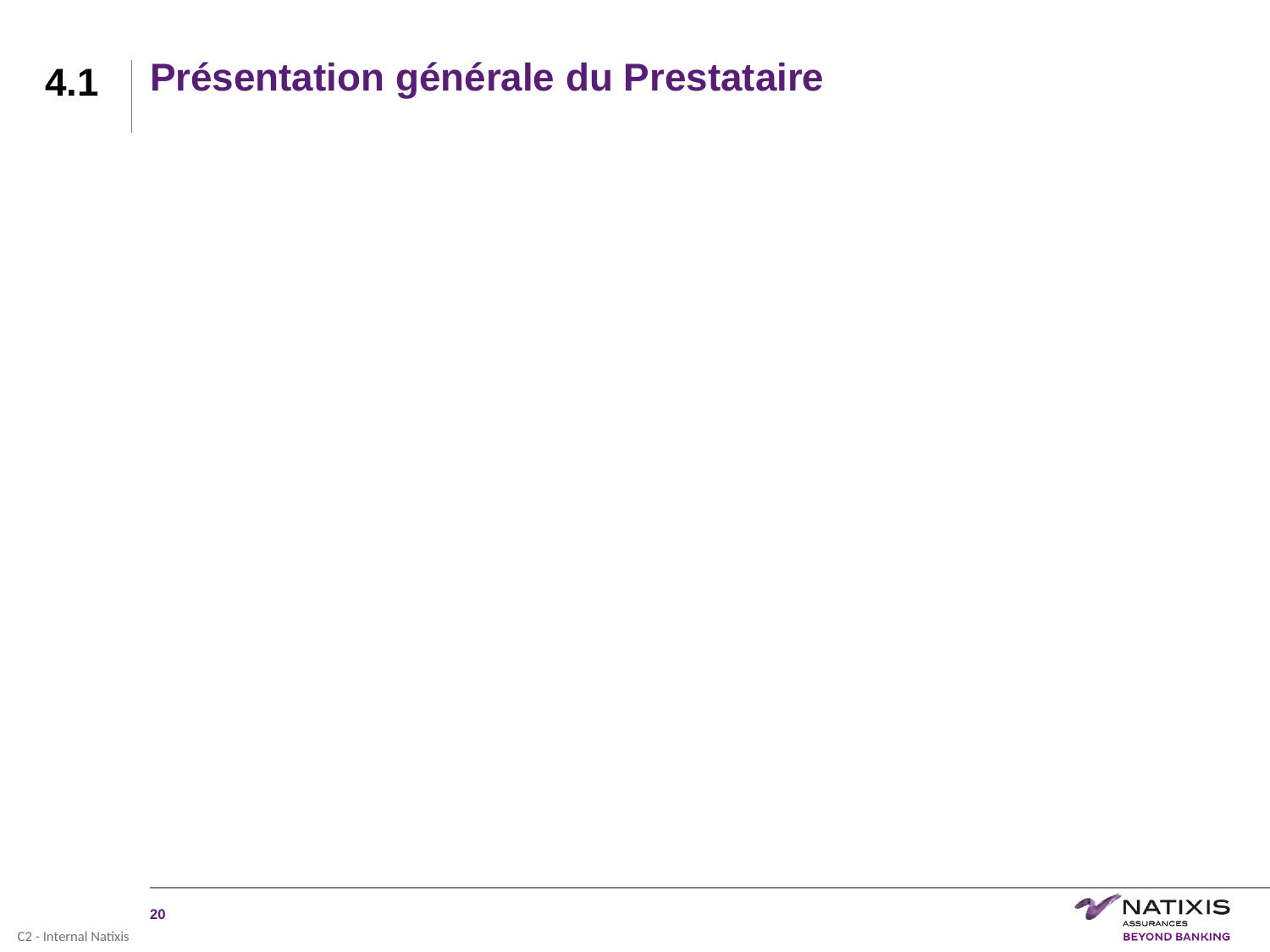

# Présentation générale du Prestataire
4.1

20